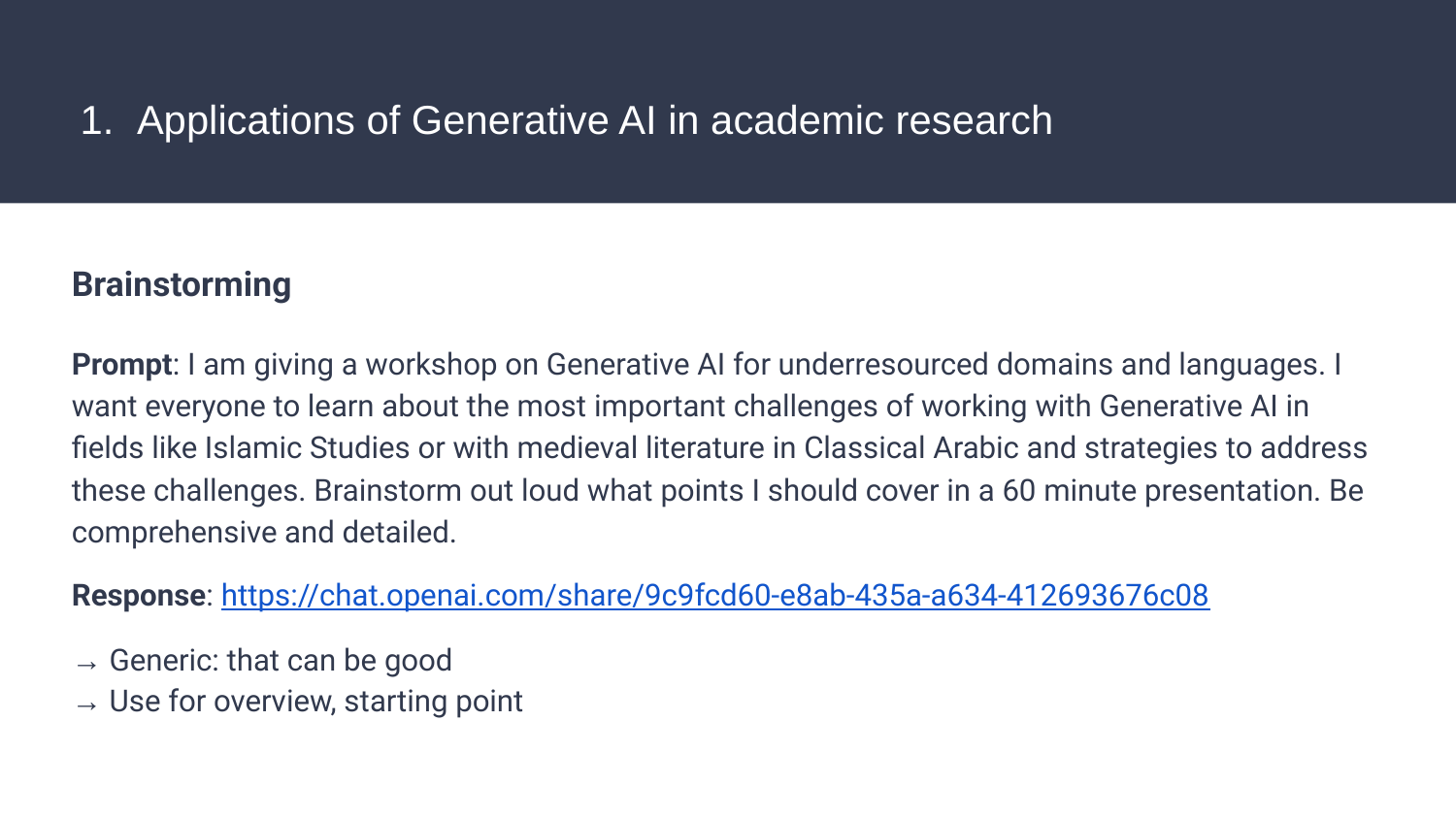

# Applications of Generative AI in academic research
Brainstorming

Prompt: I am giving a workshop on Generative AI for underresourced domains and languages. I want everyone to learn about the most important challenges of working with Generative AI in fields like Islamic Studies or with medieval literature in Classical Arabic and strategies to address these challenges. Brainstorm out loud what points I should cover in a 60 minute presentation. Be comprehensive and detailed.

Response: https://chat.openai.com/share/9c9fcd60-e8ab-435a-a634-412693676c08

→ Generic: that can be good
→ Use for overview, starting point